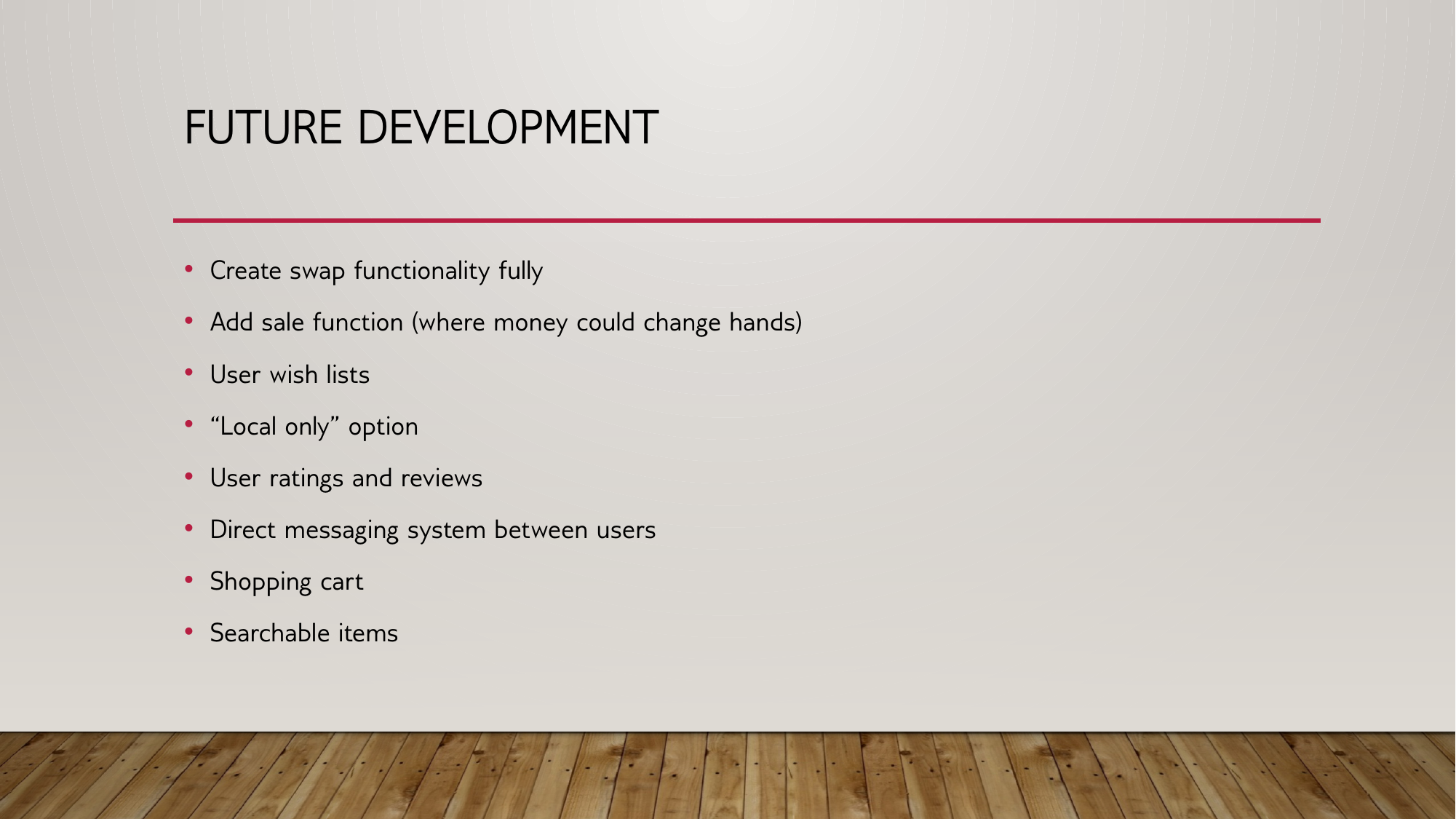

# Future development
Create swap functionality fully
Add sale function (where money could change hands)
User wish lists
“Local only” option
User ratings and reviews
Direct messaging system between users
Shopping cart
Searchable items